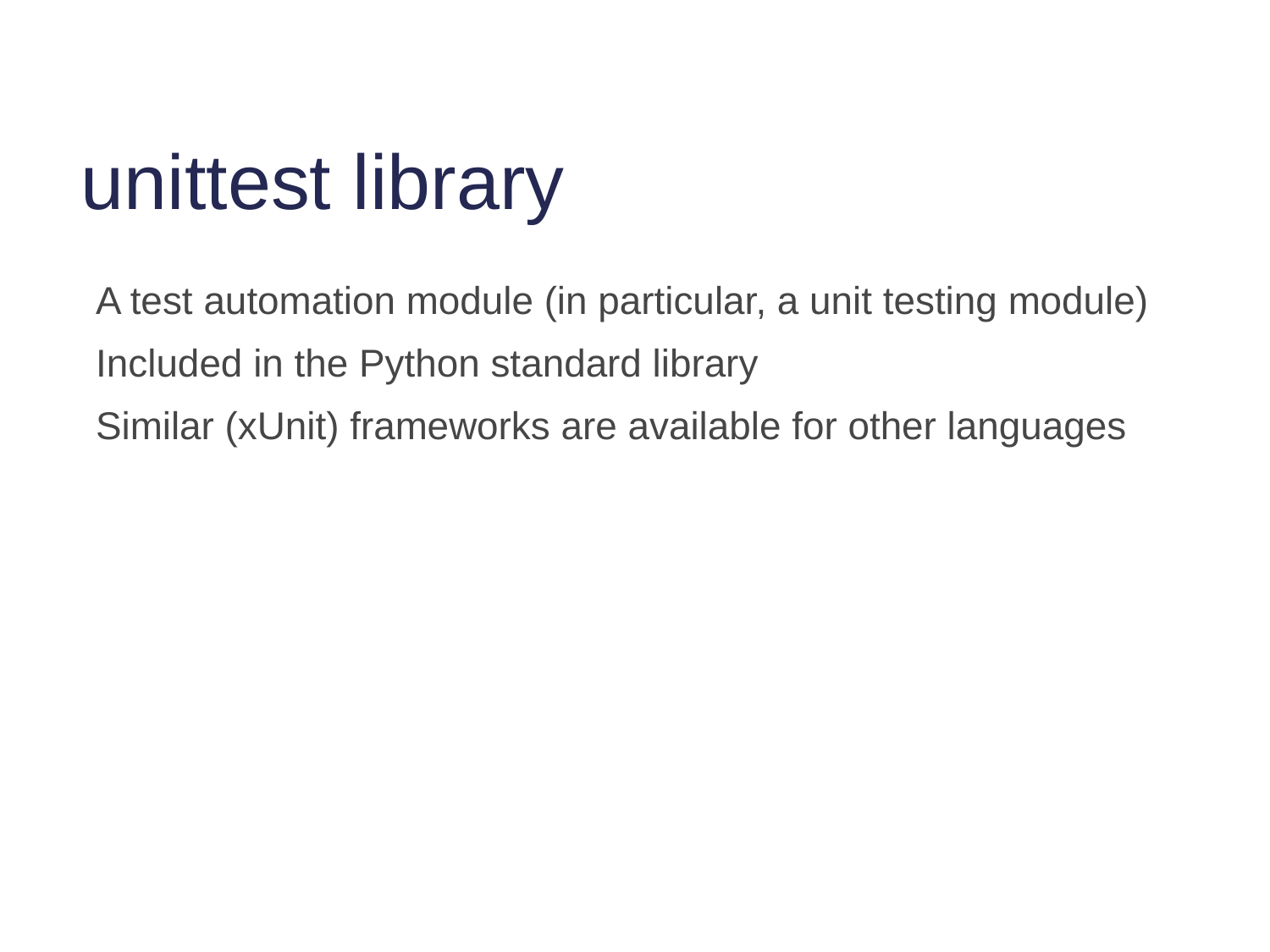

# unittest library
A test automation module (in particular, a unit testing module)
Included in the Python standard library
Similar (xUnit) frameworks are available for other languages